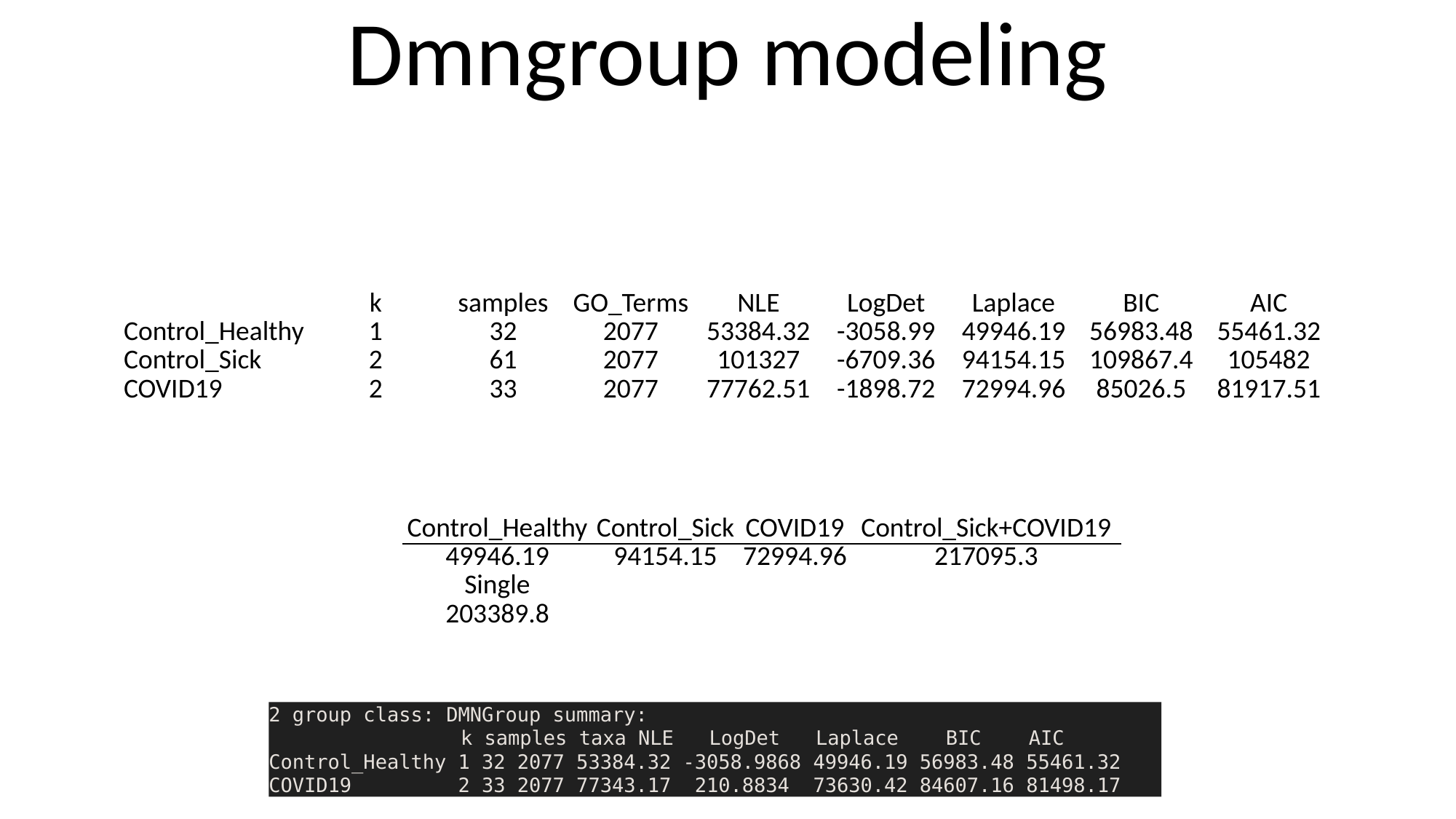

# Dmngroup modeling
|  | k | samples | GO\_Terms | NLE | LogDet | Laplace | BIC | AIC |
| --- | --- | --- | --- | --- | --- | --- | --- | --- |
| Control\_Healthy | 1 | 32 | 2077 | 53384.32 | -3058.99 | 49946.19 | 56983.48 | 55461.32 |
| Control\_Sick | 2 | 61 | 2077 | 101327 | -6709.36 | 94154.15 | 109867.4 | 105482 |
| COVID19 | 2 | 33 | 2077 | 77762.51 | -1898.72 | 72994.96 | 85026.5 | 81917.51 |
| Control\_Healthy | Control\_Sick | COVID19 | Control\_Sick+COVID19 |
| --- | --- | --- | --- |
| 49946.19 | 94154.15 | 72994.96 | 217095.3 |
| Single |  |  |  |
| 203389.8 |  |  |  |
2 group class: DMNGroup summary:
	       k samples taxa NLE   LogDet   Laplace    BIC    AIC
Control_Healthy 1 32 2077 53384.32 -3058.9868 49946.19 56983.48 55461.32
COVID19         2 33 2077 77343.17  210.8834  73630.42 84607.16 81498.17